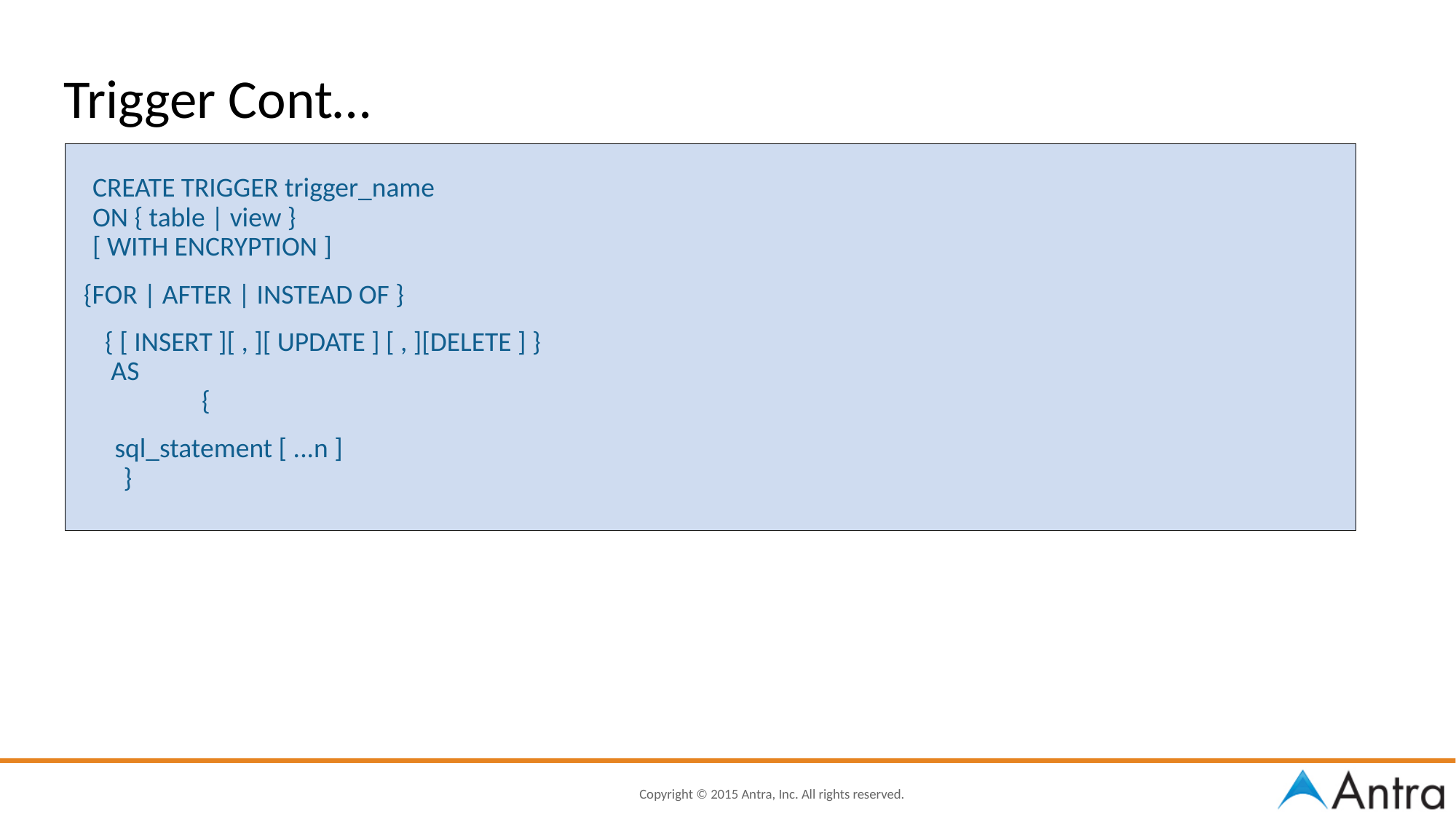

# Trigger Cont…
CREATE TRIGGER trigger_name
ON { table | view }
[ WITH ENCRYPTION ]
   {FOR | AFTER | INSTEAD OF }
	  { [ INSERT ][ , ][ UPDATE ] [ , ][DELETE ] }
   AS
	{
        sql_statement [ ...n ]
     }